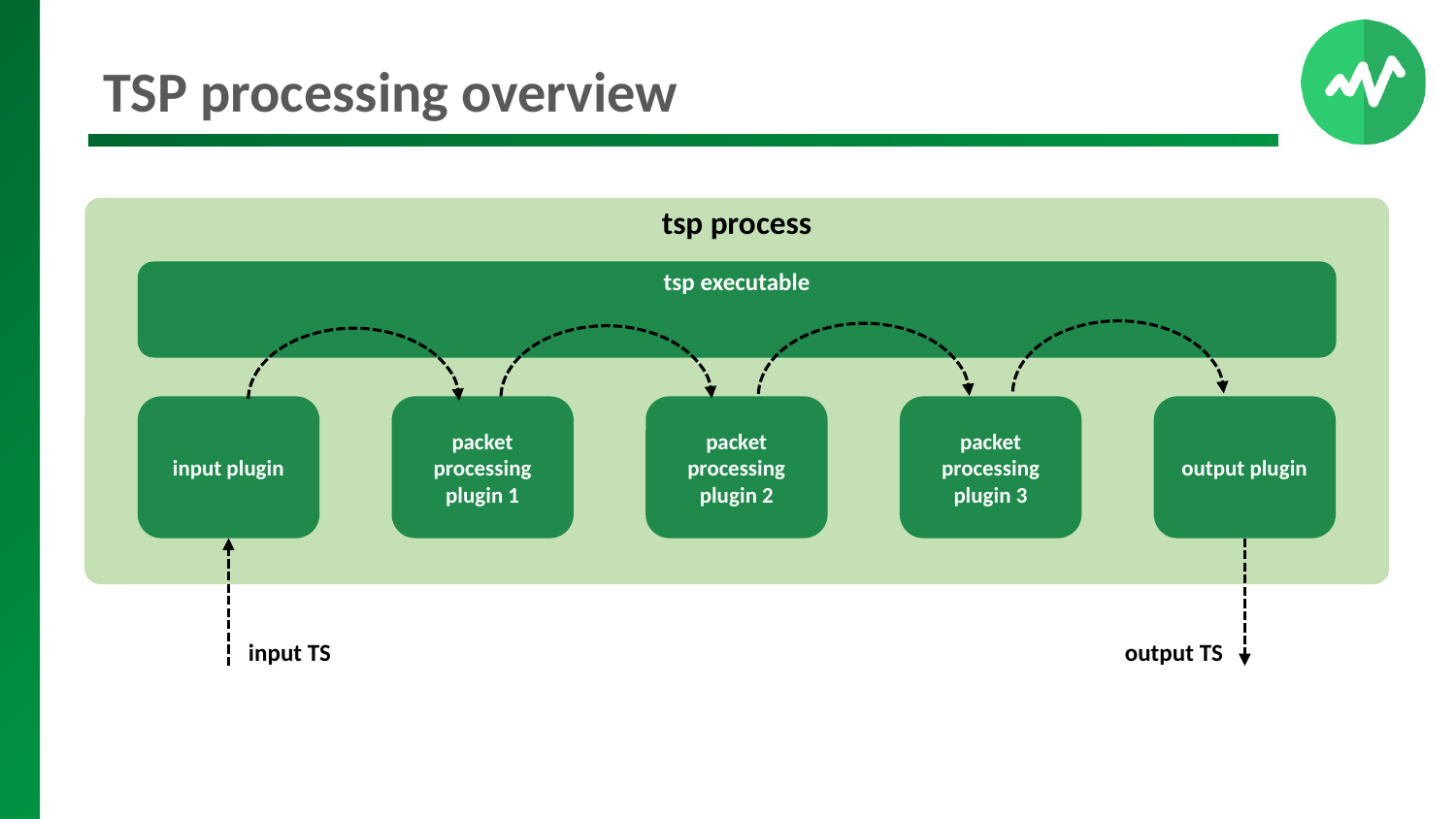

# TSP processing overview
tsp process
tsp executable

input plugin
packet processing plugin 1
packet processing plugin 2
packet processing plugin 3
output plugin
input TS
output TS